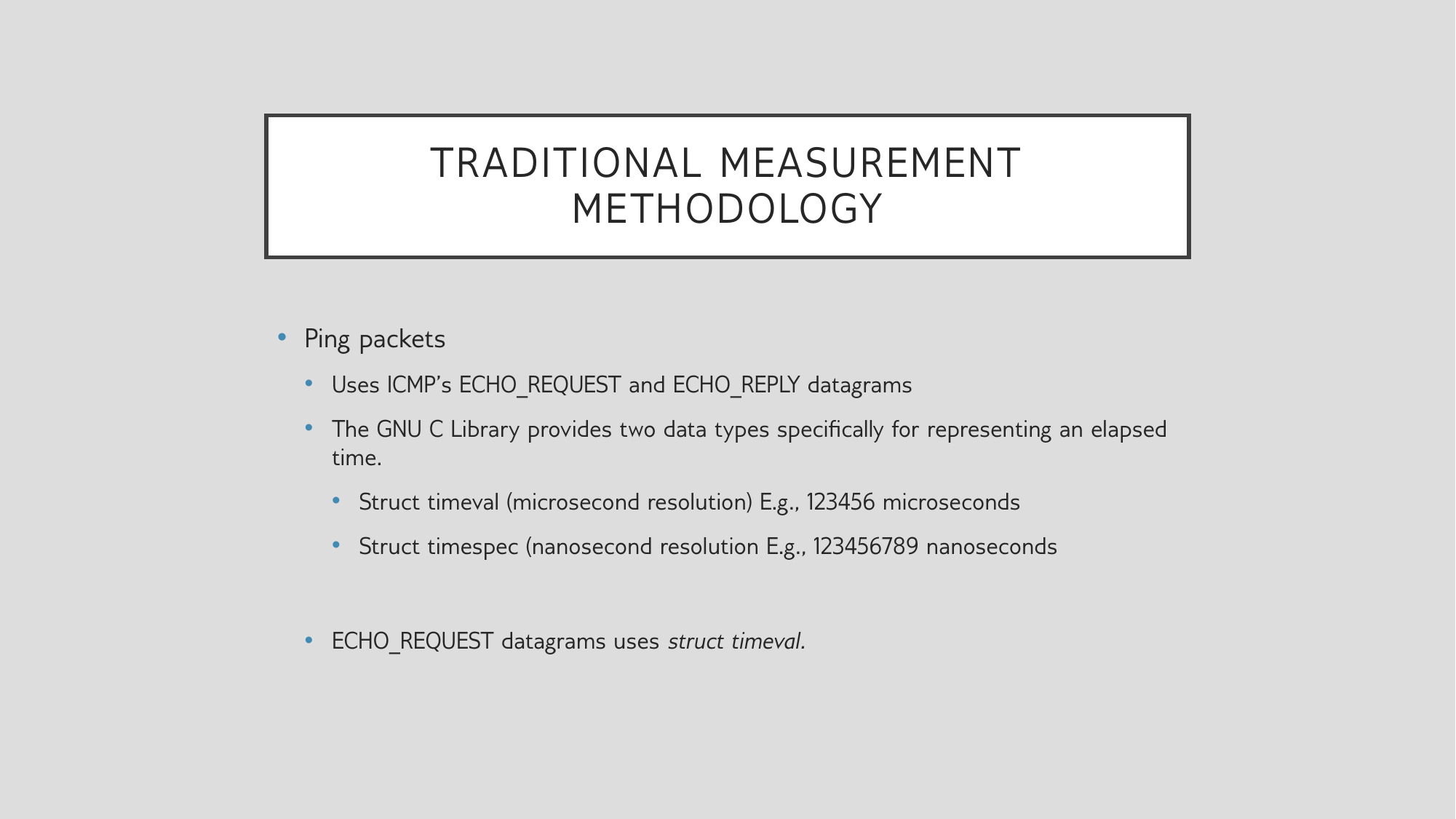

# Traditional measurement methodology
Ping packets
Uses ICMP’s ECHO_REQUEST and ECHO_REPLY datagrams
The GNU C Library provides two data types specifically for representing an elapsed time.
Struct timeval (microsecond resolution) E.g., 123456 microseconds
Struct timespec (nanosecond resolution E.g., 123456789 nanoseconds

ECHO_REQUEST datagrams uses struct timeval.